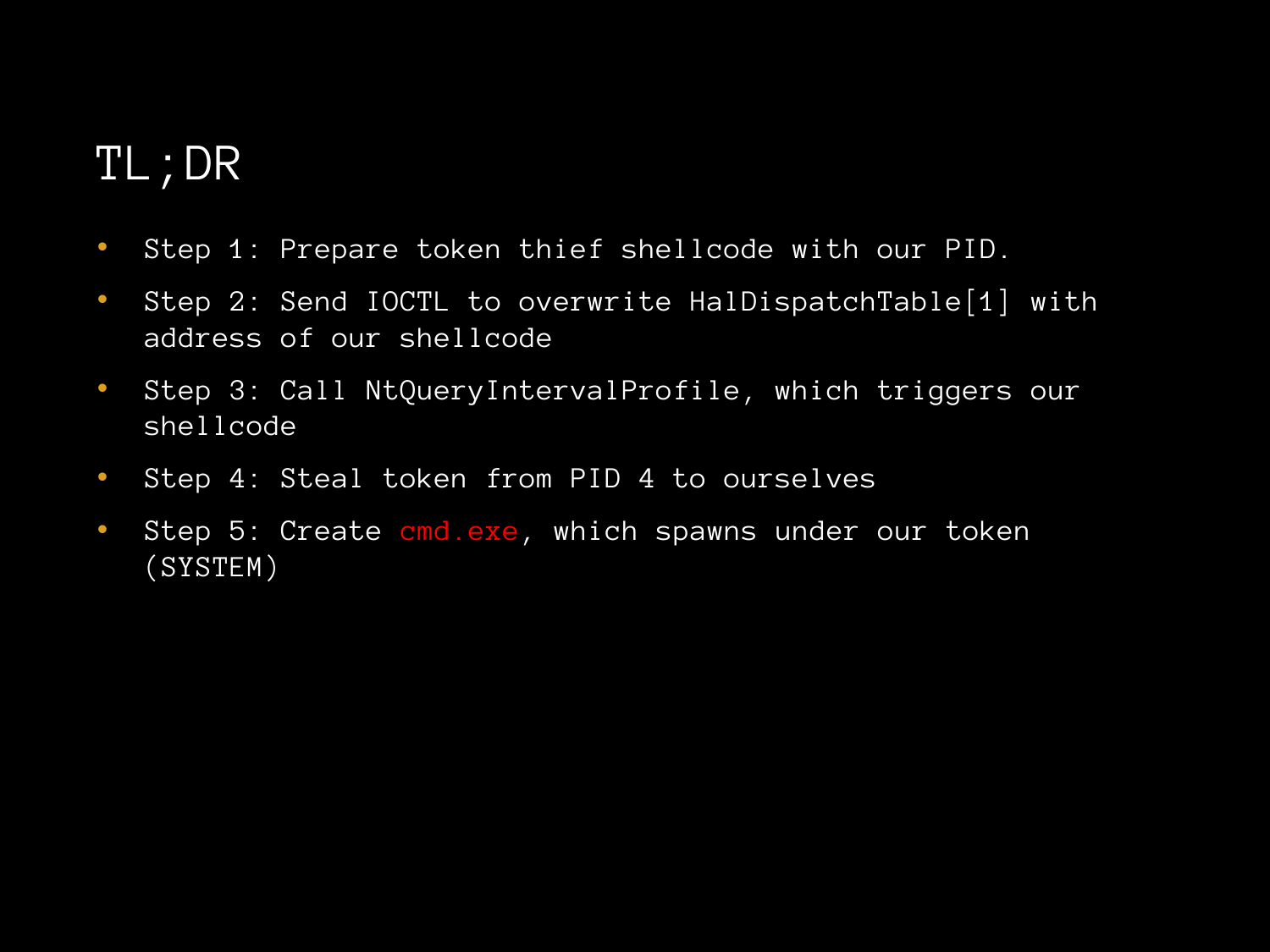

# Tl;dr
Step 1: Prepare token thief shellcode with our PID.
Step 2: Send IOCTL to overwrite HalDispatchTable[1] with address of our shellcode
Step 3: Call NtQueryIntervalProfile, which triggers our shellcode
Step 4: Steal token from PID 4 to ourselves
Step 5: Create cmd.exe, which spawns under our token (SYSTEM)